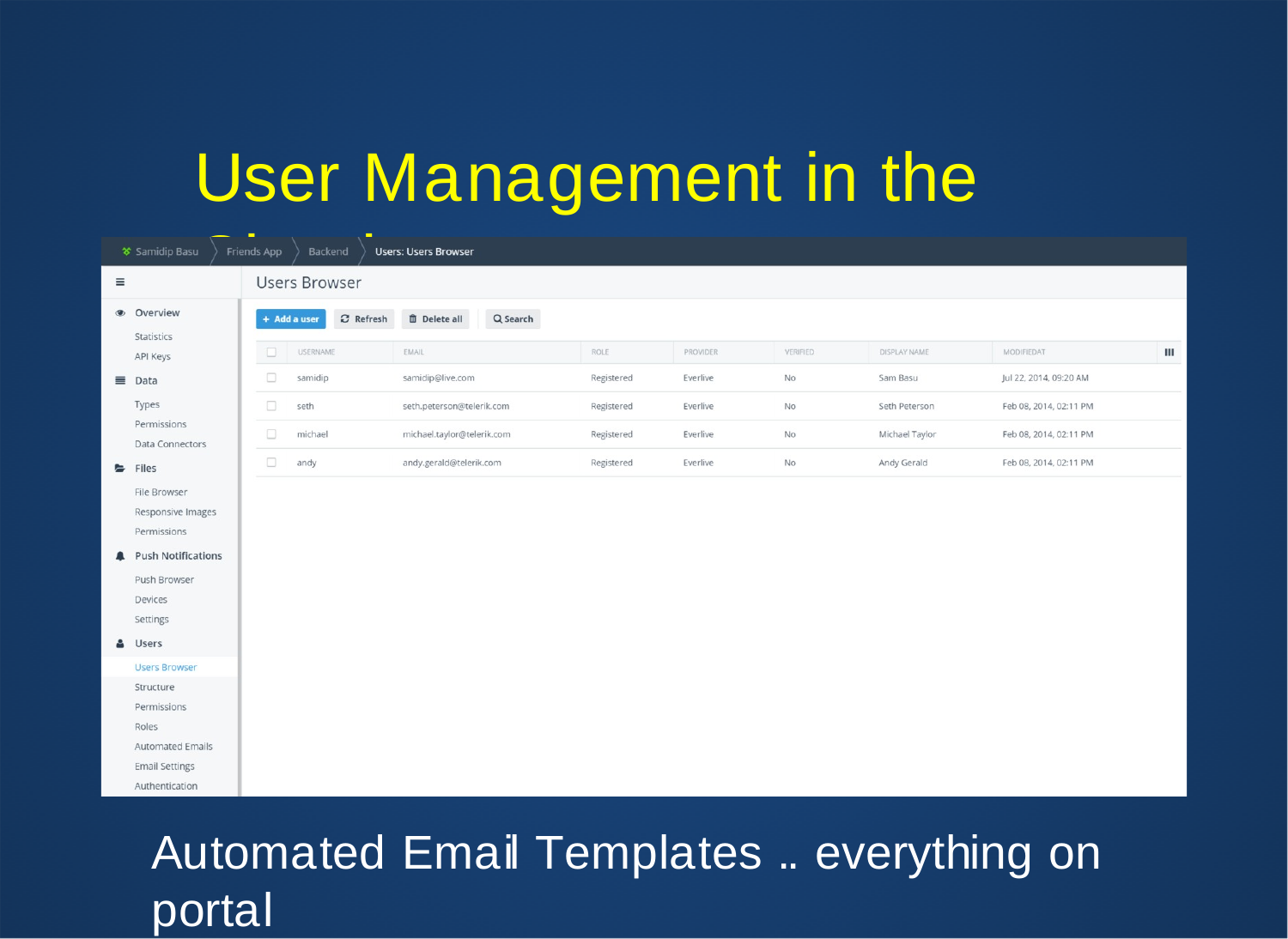

User Management in the Cloud

Automated Email Templates .. everything on portal